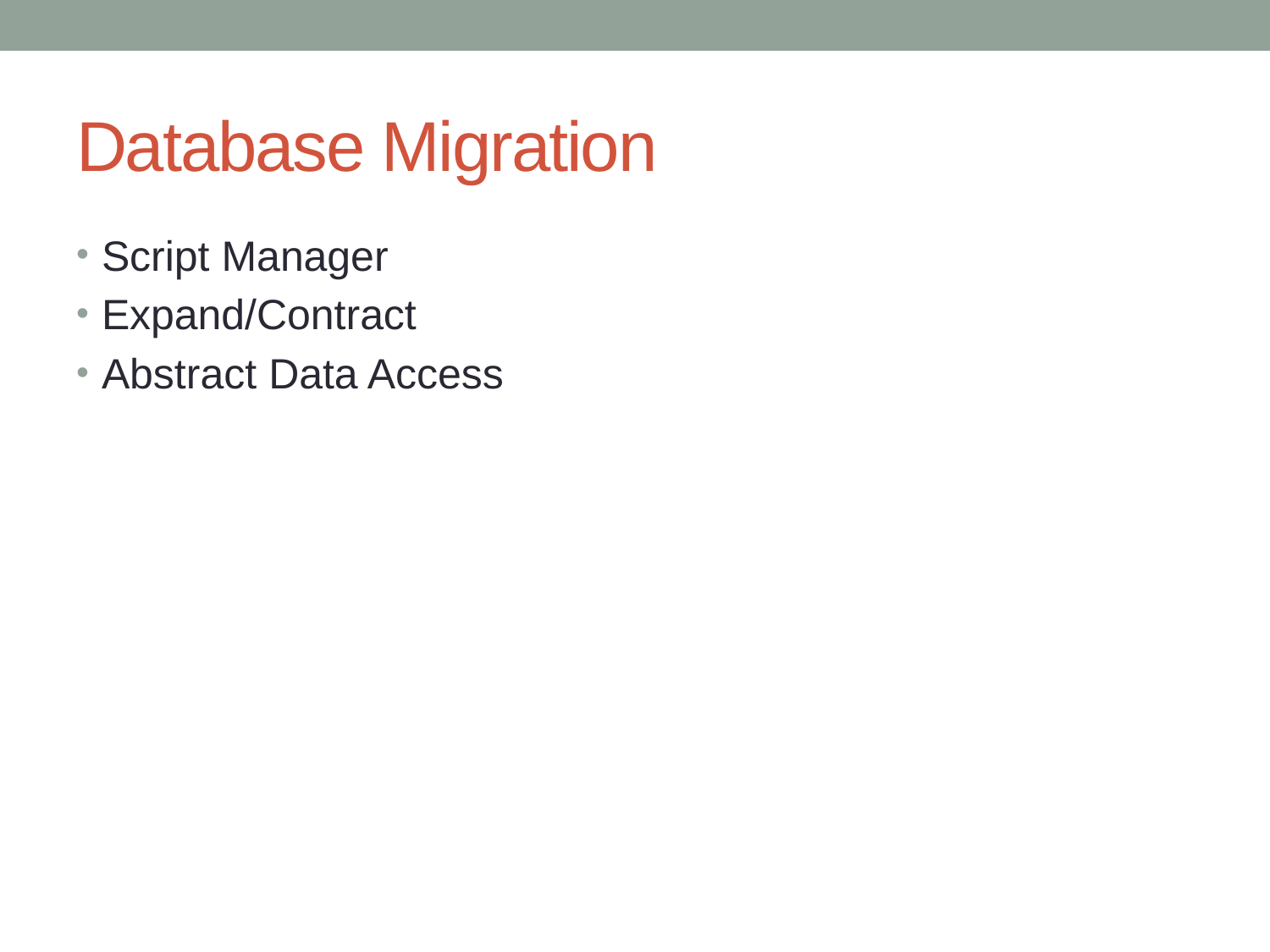

# Database Migration
Script Manager
Expand/Contract
Abstract Data Access